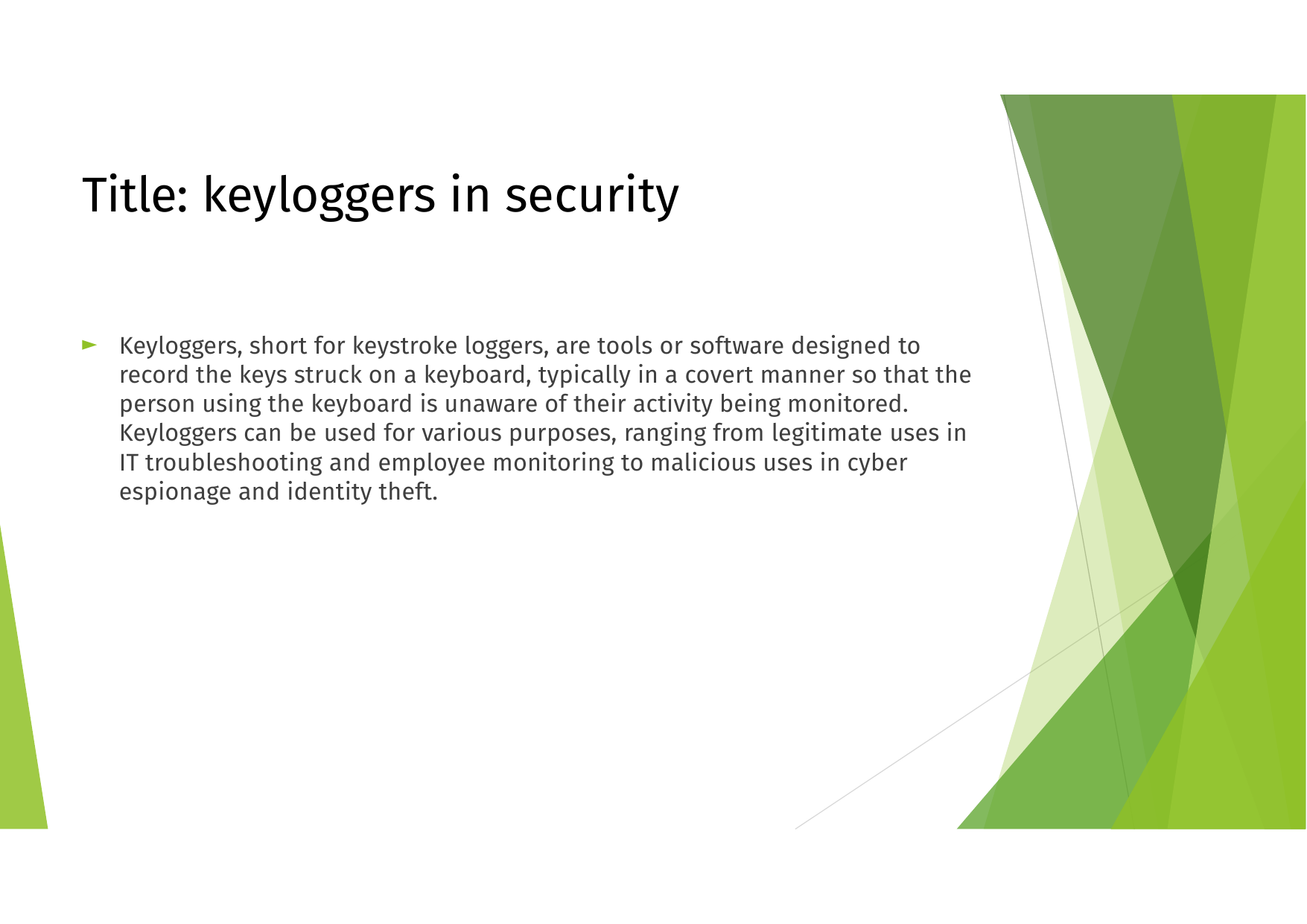

# Title: keyloggers in security
Keyloggers, short for keystroke loggers, are tools or software designed to  record the keys struck on a keyboard, typically in a covert manner so that the  person using the keyboard is unaware of their activity being monitored.  Keyloggers can be used for various purposes, ranging from legitimate uses in  IT troubleshooting and employee monitoring to malicious uses in cyber  espionage and identity theft.